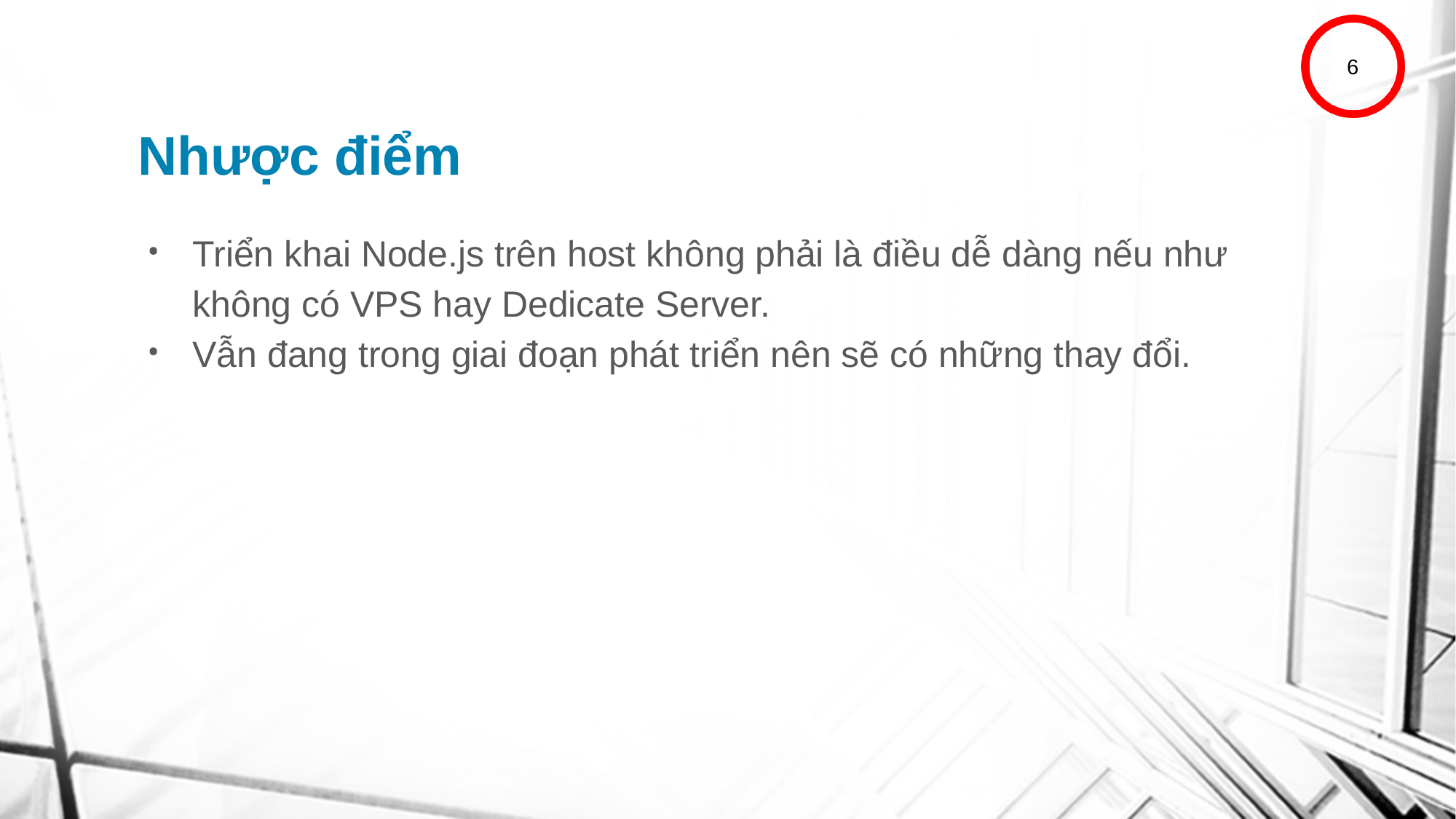

6
# Nhược điểm
Triển khai Node.js trên host không phải là điều dễ dàng nếu như không có VPS hay Dedicate Server.
Vẫn đang trong giai đoạn phát triển nên sẽ có những thay đổi.